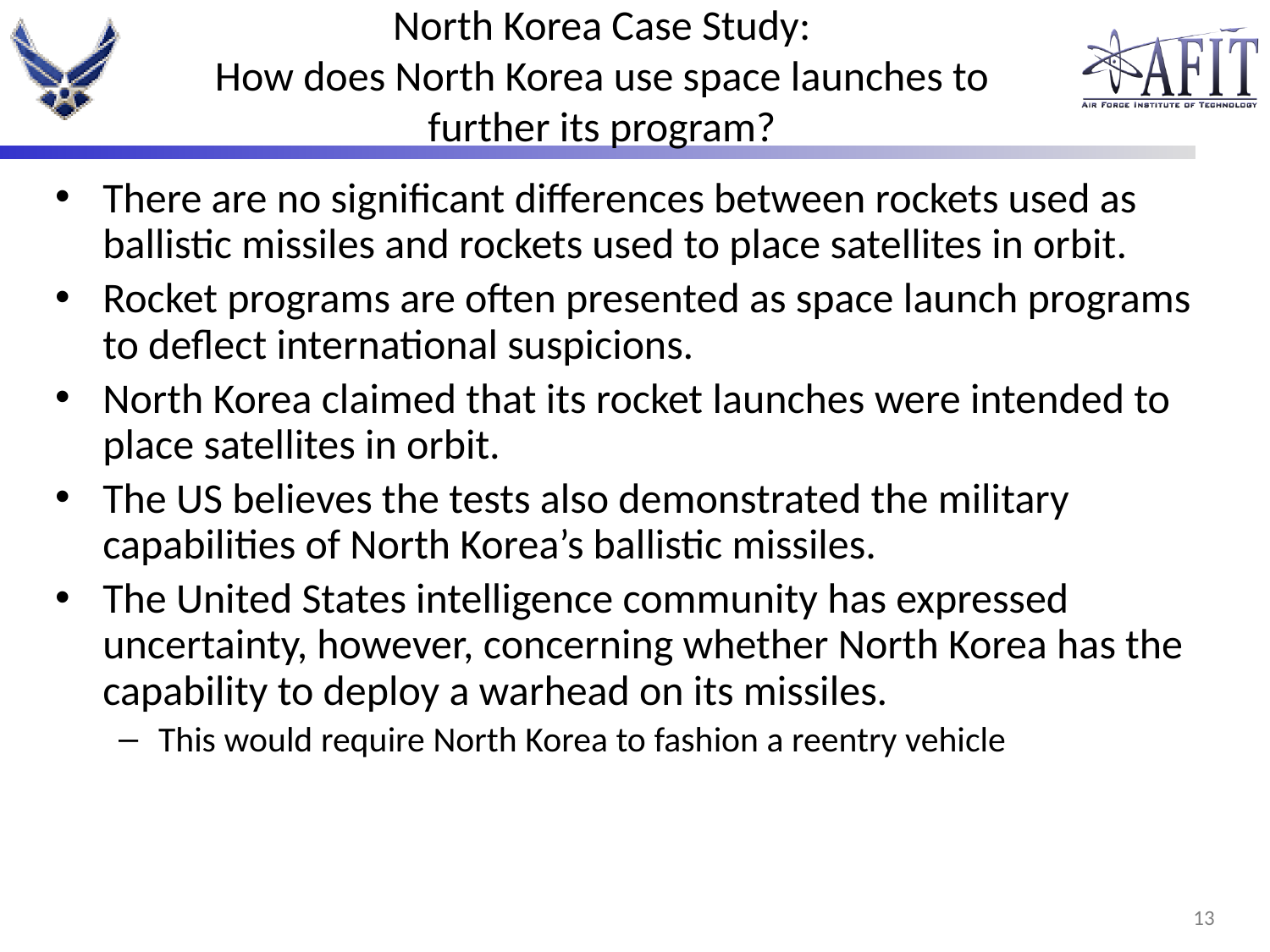

# North Korea Case Study: How does North Korea use space launches to further its program?
There are no significant differences between rockets used as ballistic missiles and rockets used to place satellites in orbit.
Rocket programs are often presented as space launch programs to deflect international suspicions.
North Korea claimed that its rocket launches were intended to place satellites in orbit.
The US believes the tests also demonstrated the military capabilities of North Korea’s ballistic missiles.
The United States intelligence community has expressed uncertainty, however, concerning whether North Korea has the capability to deploy a warhead on its missiles.
This would require North Korea to fashion a reentry vehicle
13